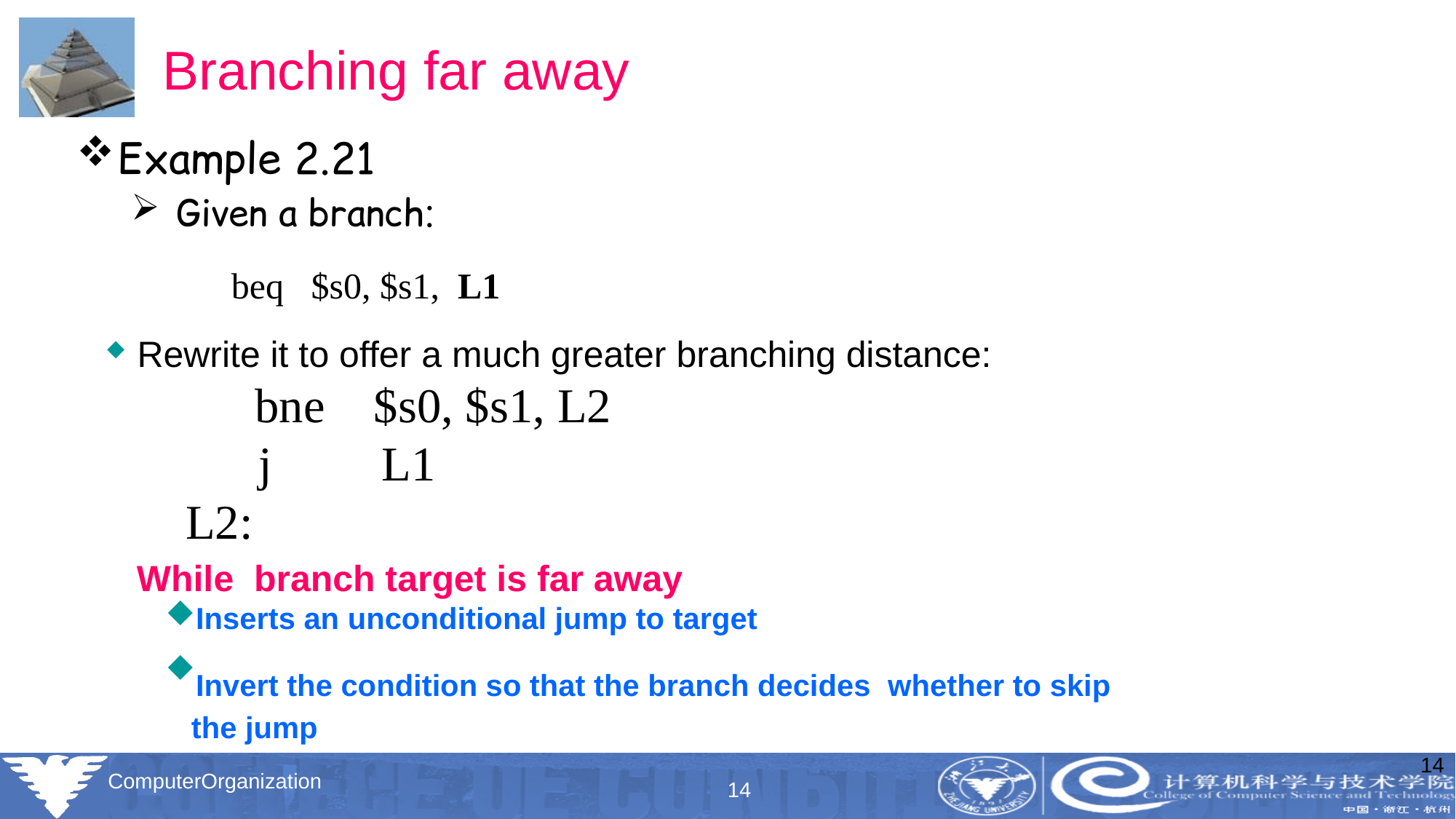

# Branching far away
Example 2.21
 Given a branch:
           beq   $s0, $s1,  L1
 Rewrite it to offer a much greater branching distance:
          bne    $s0, $s1, L2
      j         L1
L2:
While  branch target is far away
Inserts an unconditional jump to target
Invert the condition so that the branch decides whether to skip the jump
14